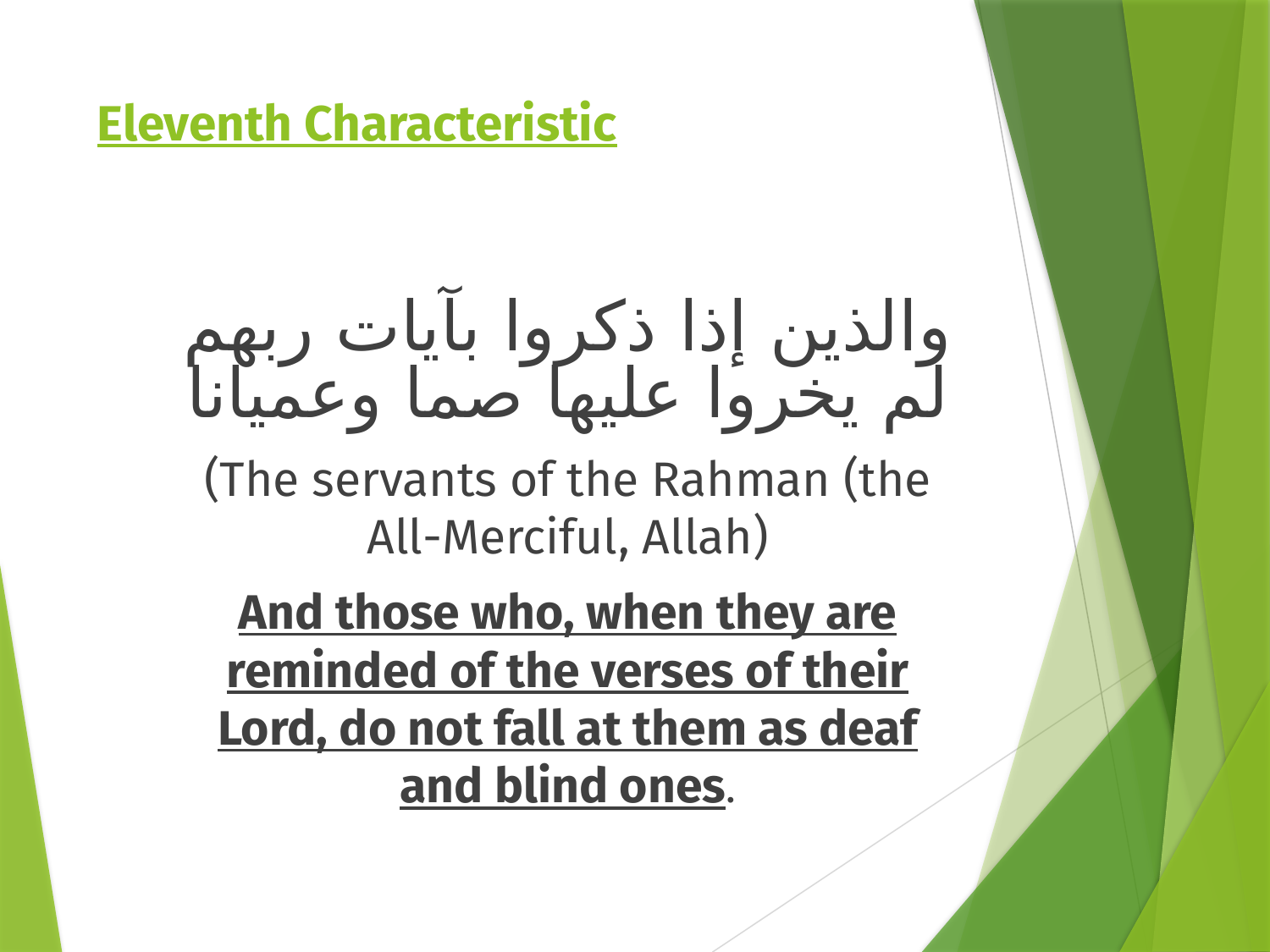

# Eleventh Characteristic

والذين إذا ذكروا بآيات ربهم لم يخروا عليها صما وعميانا
(The servants of the Rahman (the All-Merciful, Allah)
And those who, when they are reminded of the verses of their Lord, do not fall at them as deaf and blind ones.